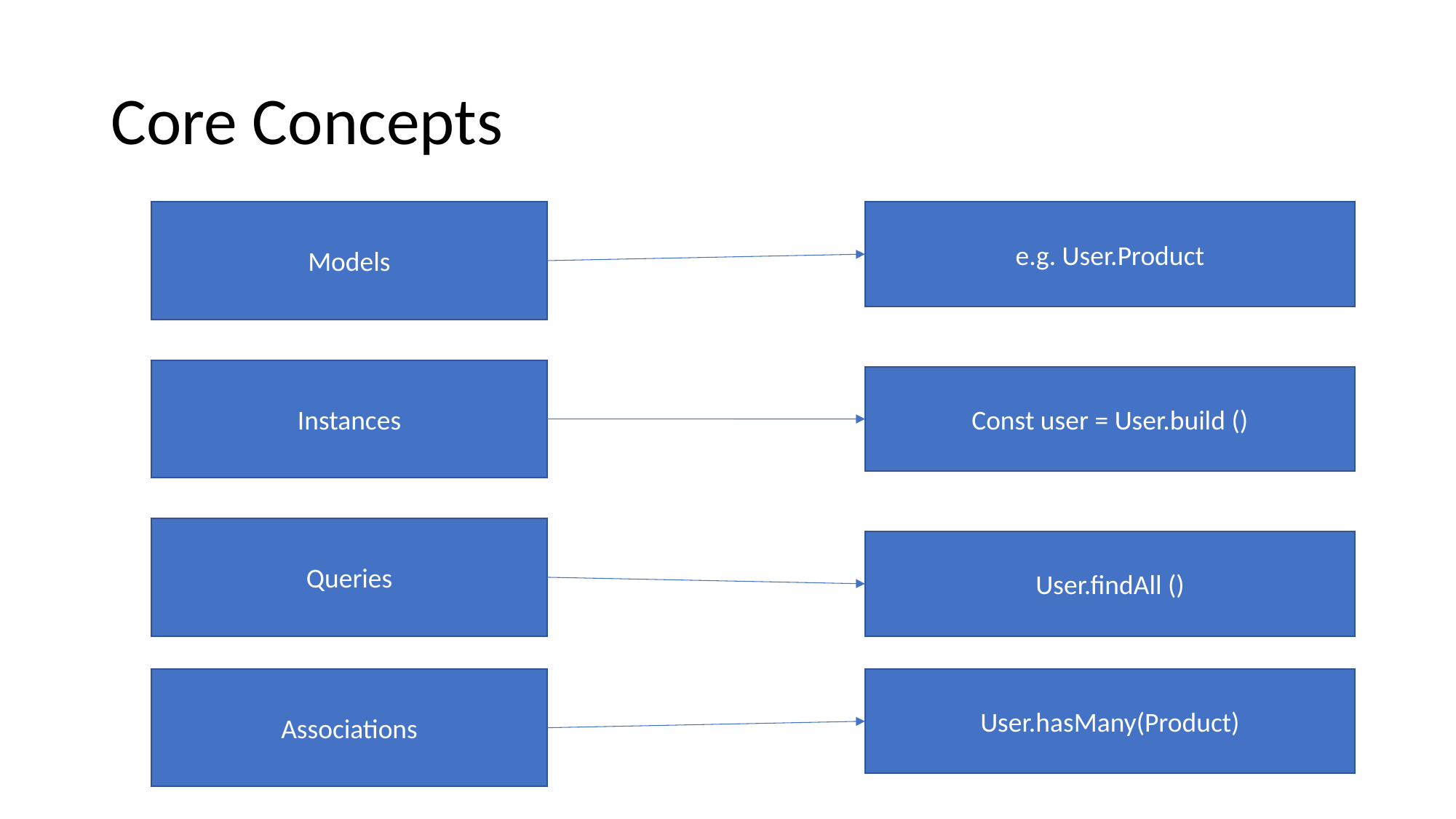

# Core Concepts
Models
e.g. User.Product
Instances
Const user = User.build ()
Queries
User.findAll ()
Associations
User.hasMany(Product)